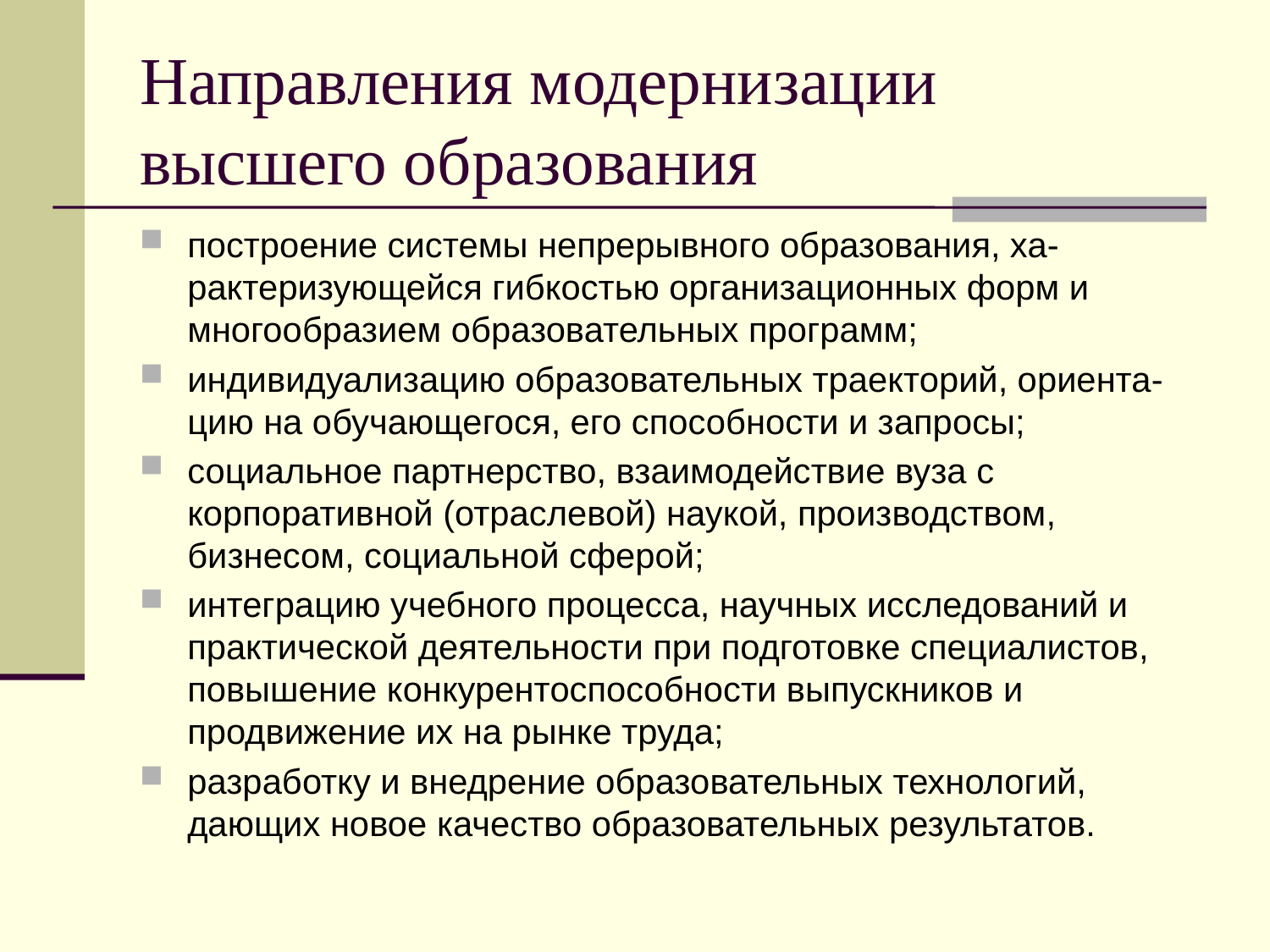

# Направления модернизации высшего образования
построение системы непрерывного образования, ха-рактеризующейся гибкостью организационных форм и многообразием образовательных программ;
индивидуализацию образовательных траекторий, ориента-цию на обучающегося, его способности и запросы;
социальное партнерство, взаимодействие вуза с корпоративной (отраслевой) наукой, производством, бизнесом, социальной сферой;
интеграцию учебного процесса, научных исследований и практической деятельности при подготовке специалистов, повышение конкурентоспособности выпускников и продвижение их на рынке труда;
разработку и внедрение образовательных технологий, дающих новое качество образовательных результатов.